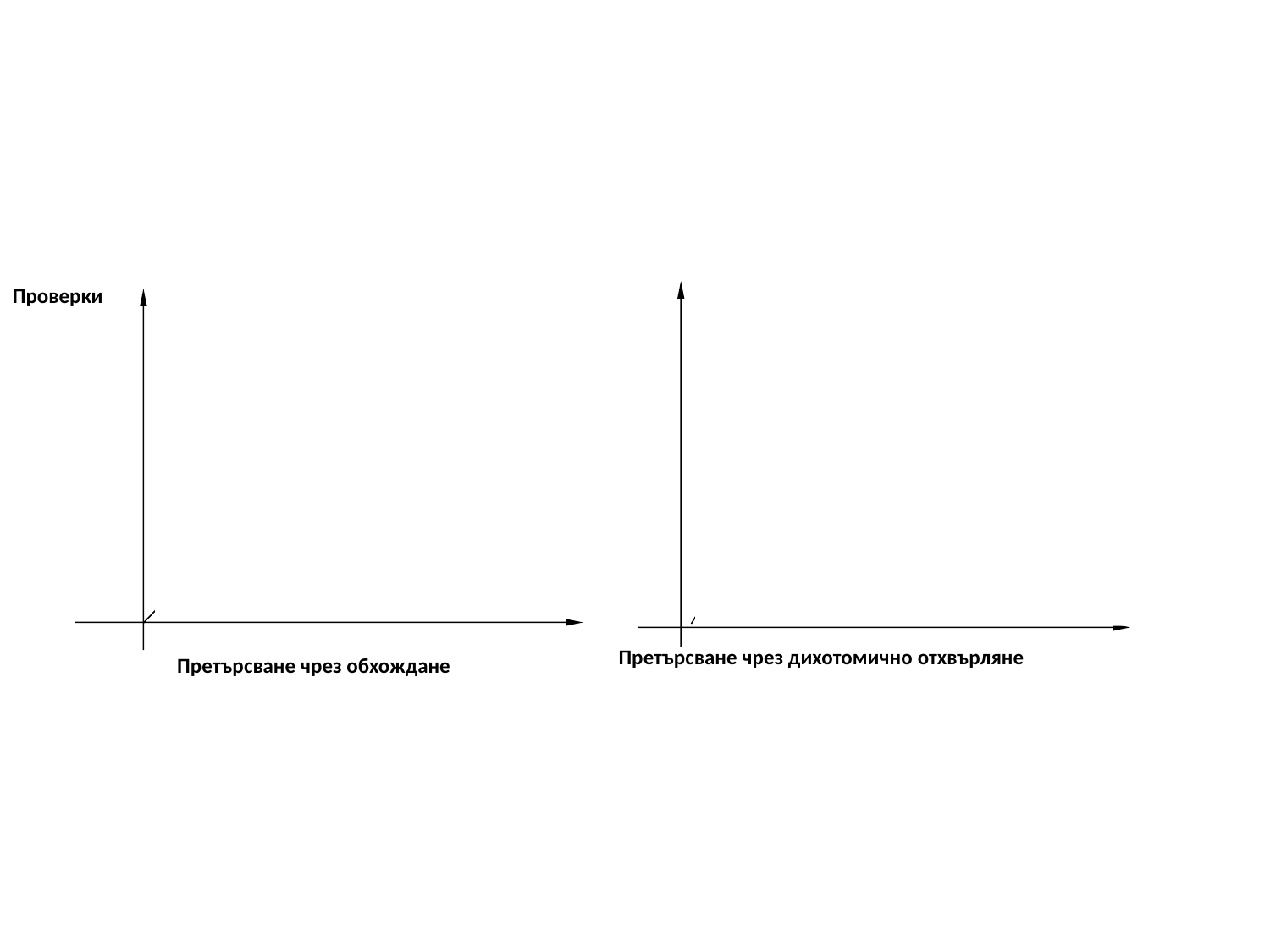

Проверки

θ(n)

Претърсване чрез обхождане
n

Проверки

θ(log2n)
Претърсване чрез дихотомично отхвърляне